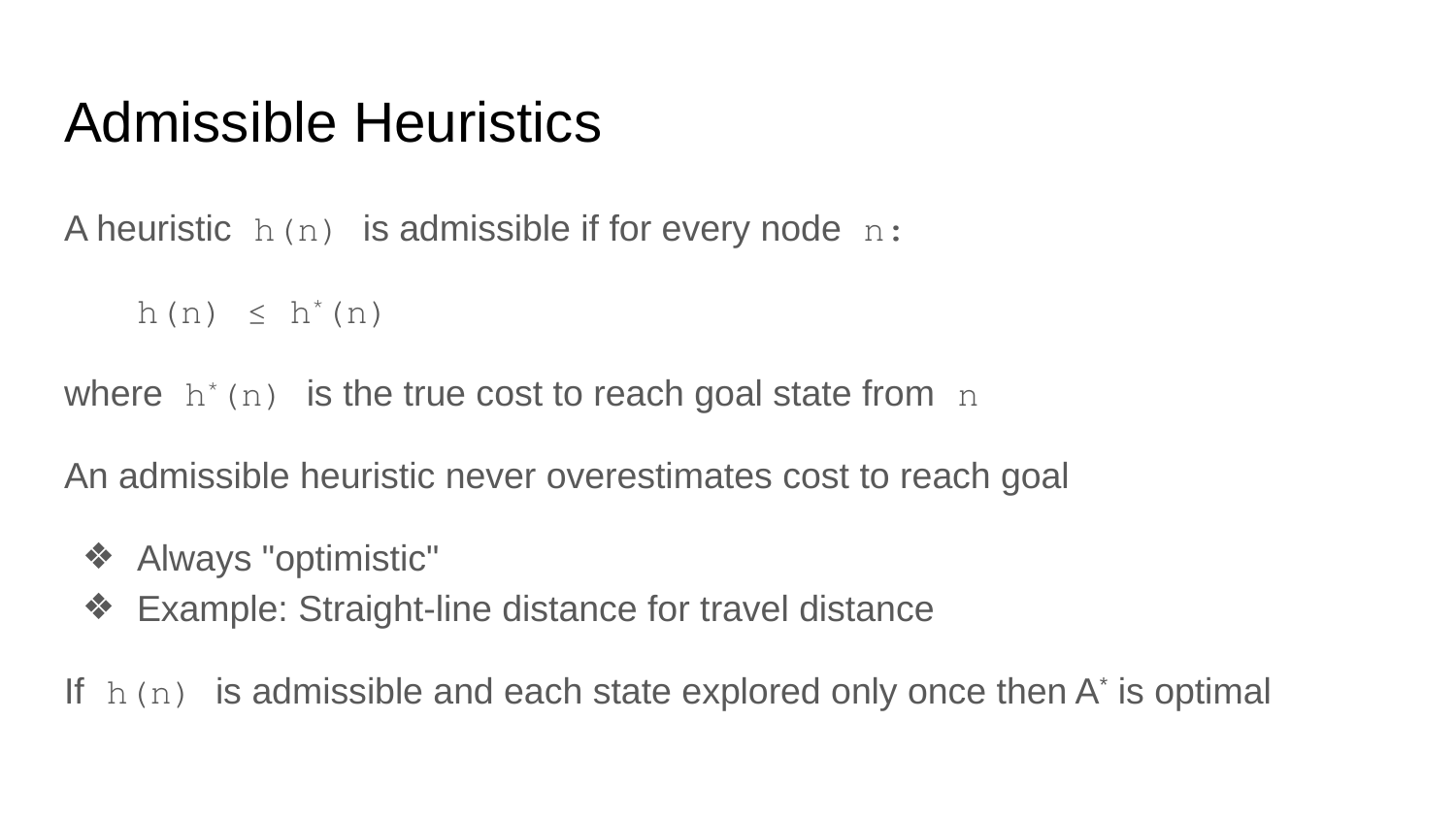

# Admissible Heuristics
A heuristic h(n) is admissible if for every node n:
h(n) ≤ h*(n)
where h*(n) is the true cost to reach goal state from n
An admissible heuristic never overestimates cost to reach goal
Always "optimistic"
Example: Straight-line distance for travel distance
If h(n) is admissible and each state explored only once then A* is optimal